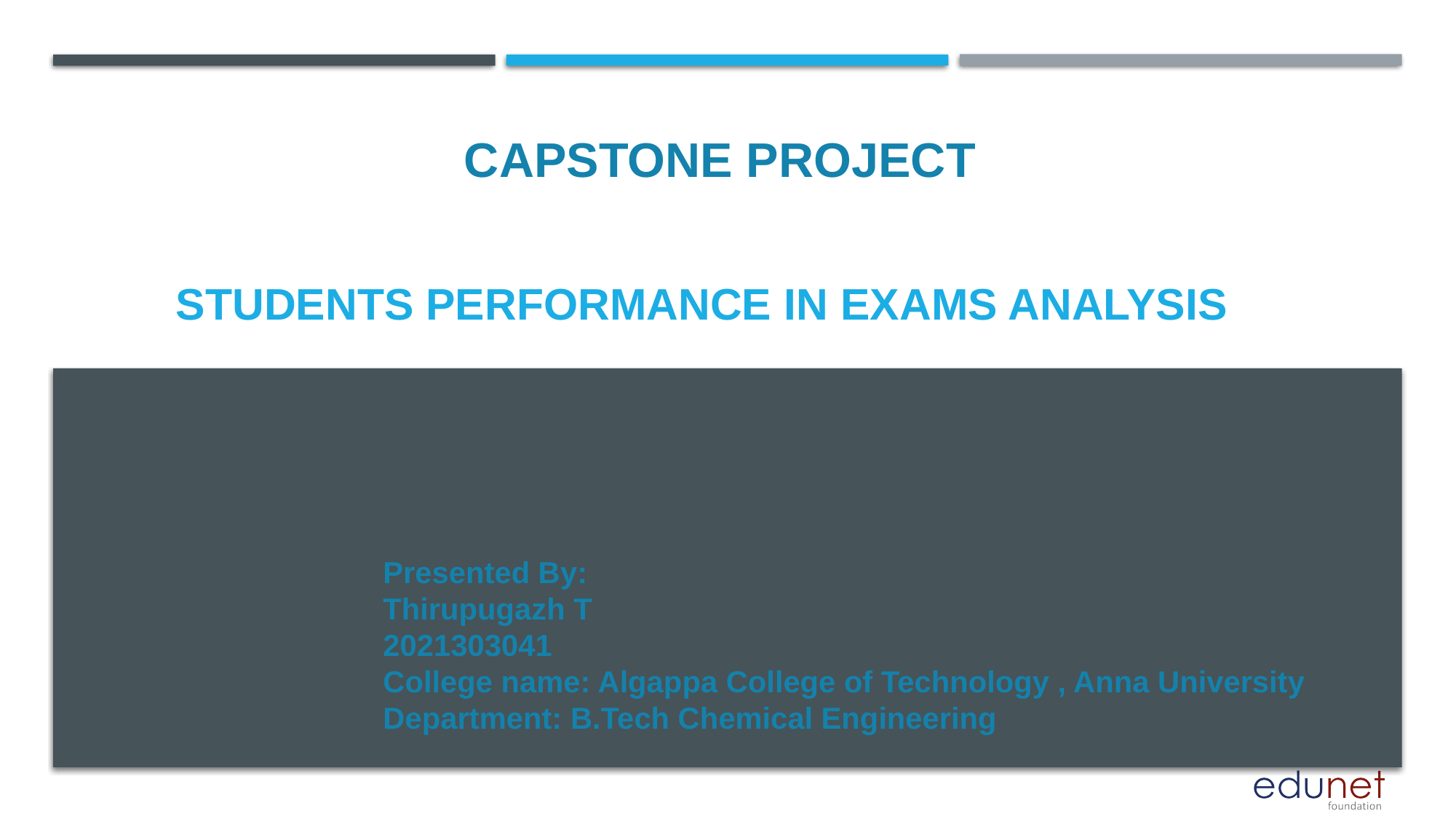

CAPSTONE PROJECT
# STUDENTS PERFORMANCE IN EXAMS ANALYSIS
Presented By:
Thirupugazh T
2021303041
College name: Algappa College of Technology , Anna University
Department: B.Tech Chemical Engineering